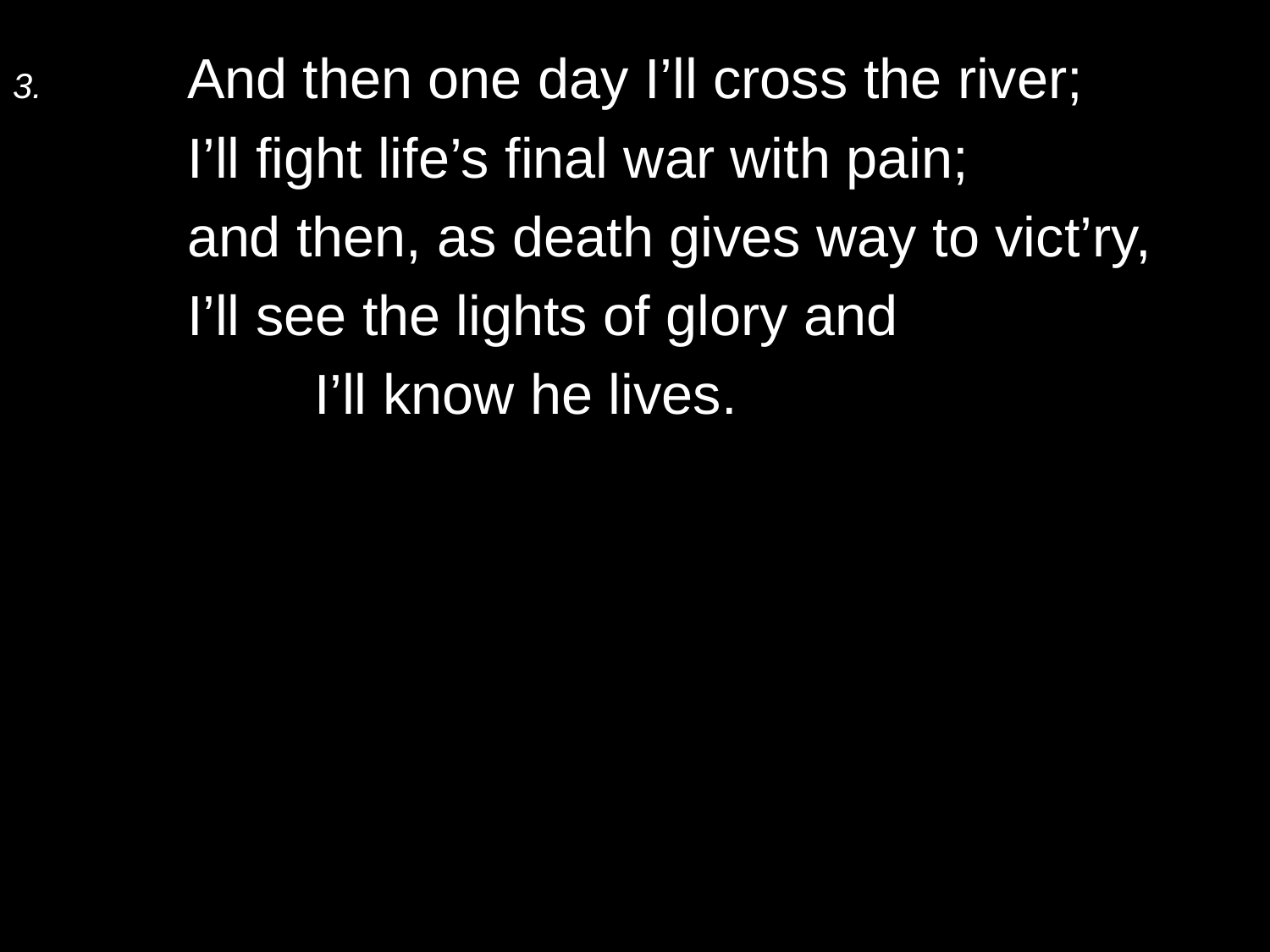

3.	And then one day I’ll cross the river;
	I’ll fight life’s final war with pain;
	and then, as death gives way to vict’ry,
	I’ll see the lights of glory and
		I’ll know he lives.